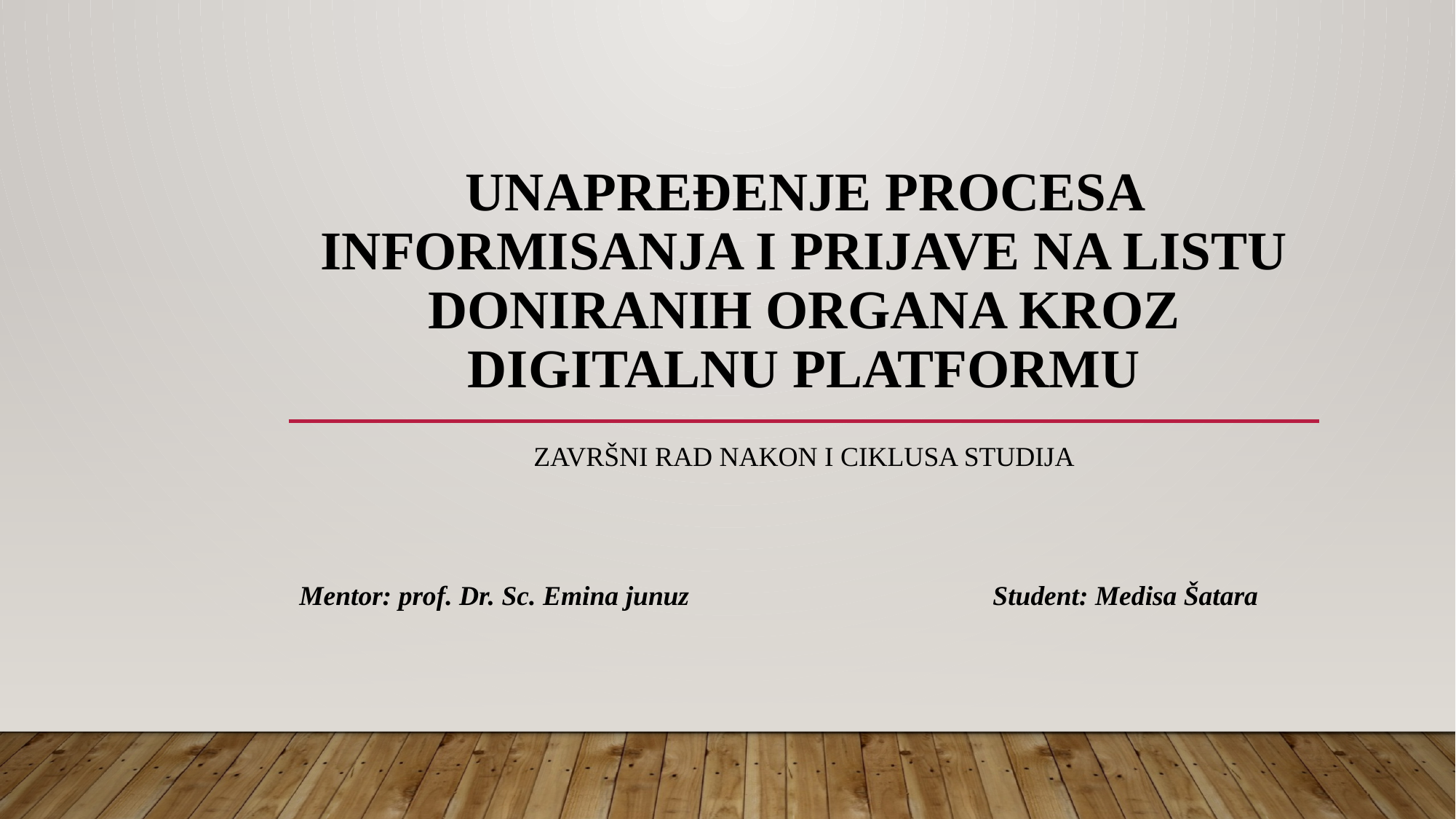

# UNAPREĐENJE PROCESA INFORMISANJA I PRIJAVE NA LISTU DONIRANIH ORGANA KROZ DIGITALNU PLATFORMU
Završni rad nakon I ciklusa studija

Mentor: prof. Dr. Sc. Emina junuz                                            Student: Medisa Šatara